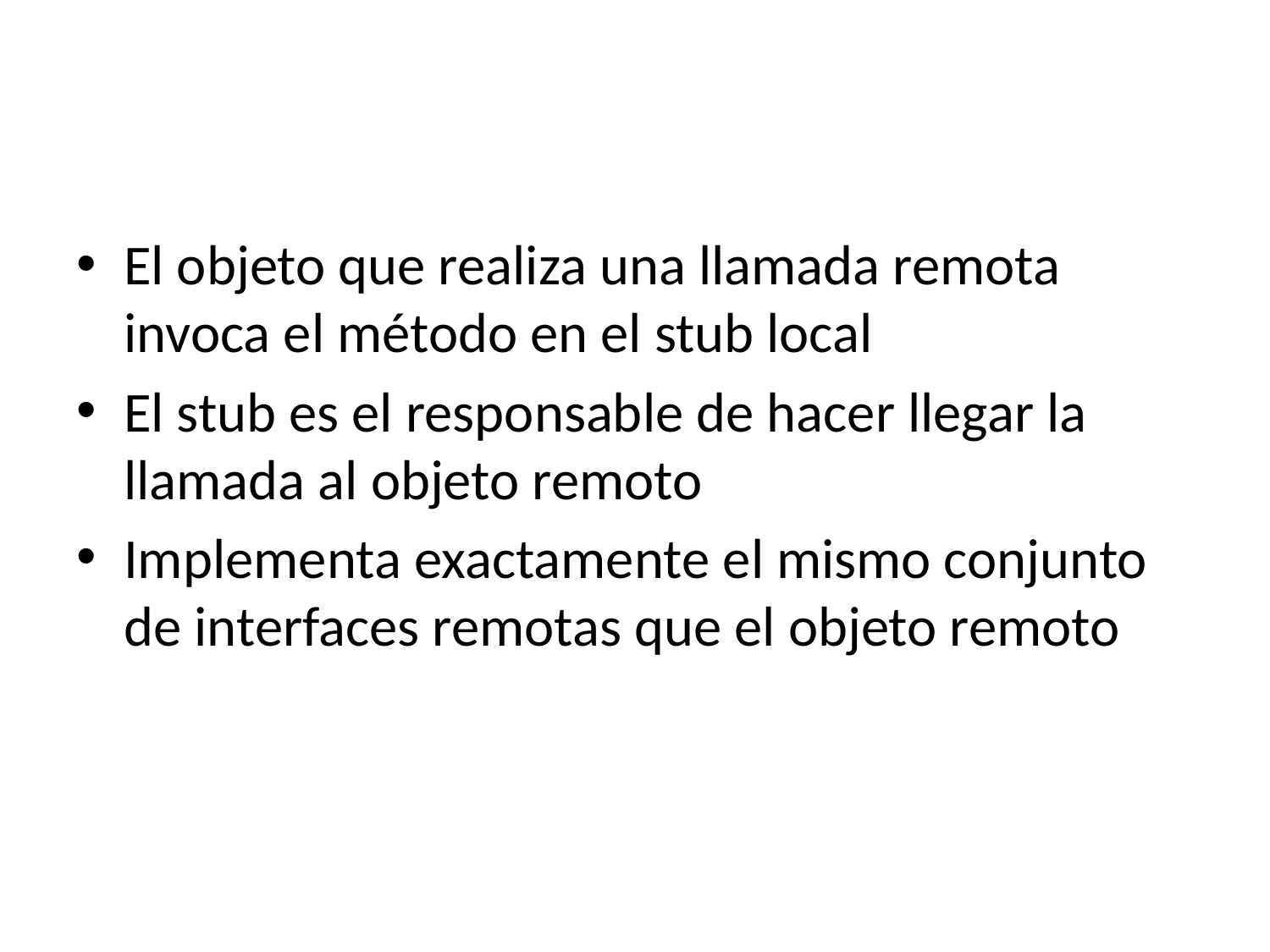

#
El objeto que realiza una llamada remota invoca el método en el stub local
El stub es el responsable de hacer llegar la llamada al objeto remoto
Implementa exactamente el mismo conjunto de interfaces remotas que el objeto remoto